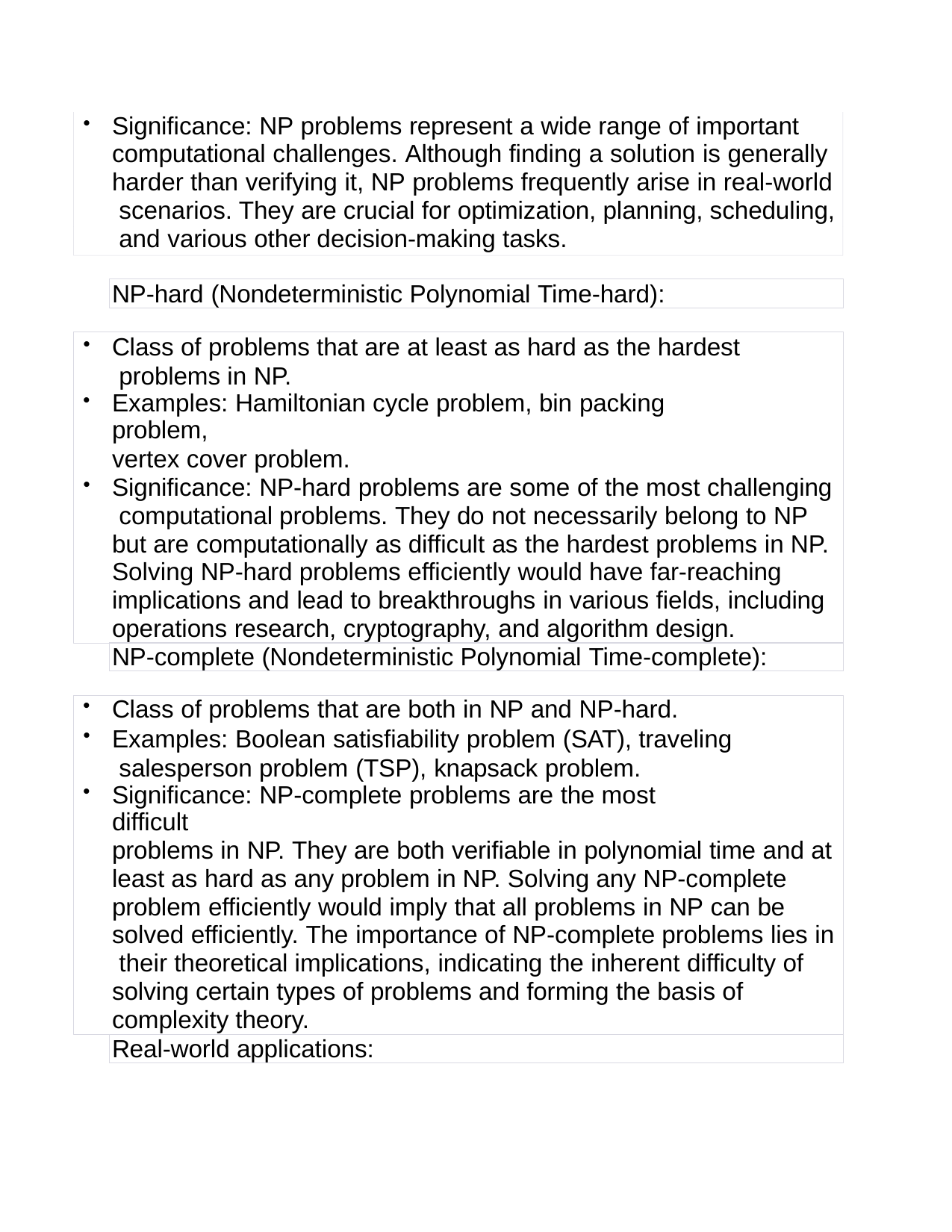

Significance: NP problems represent a wide range of important  computational challenges. Although finding a solution is generally  harder than verifying it, NP problems frequently arise in real-world  scenarios. They are crucial for optimization, planning, scheduling,  and various other decision-making tasks.

NP-hard (Nondeterministic Polynomial Time-hard):
Class of problems that are at least as hard as the hardest  problems in NP.
Examples: Hamiltonian cycle problem, bin packing problem,
vertex cover problem.
Significance: NP-hard problems are some of the most challenging  computational problems. They do not necessarily belong to NP  but are computationally as difficult as the hardest problems in NP.  Solving NP-hard problems efficiently would have far-reaching  implications and lead to breakthroughs in various fields, including  operations research, cryptography, and algorithm design.
NP-complete (Nondeterministic Polynomial Time-complete):
Class of problems that are both in NP and NP-hard.
Examples: Boolean satisfiability problem (SAT), traveling  salesperson problem (TSP), knapsack problem.
Significance: NP-complete problems are the most difficult
problems in NP. They are both verifiable in polynomial time and at  least as hard as any problem in NP. Solving any NP-complete  problem efficiently would imply that all problems in NP can be  solved efficiently. The importance of NP-complete problems lies in  their theoretical implications, indicating the inherent difficulty of  solving certain types of problems and forming the basis of  complexity theory.
Real-world applications: